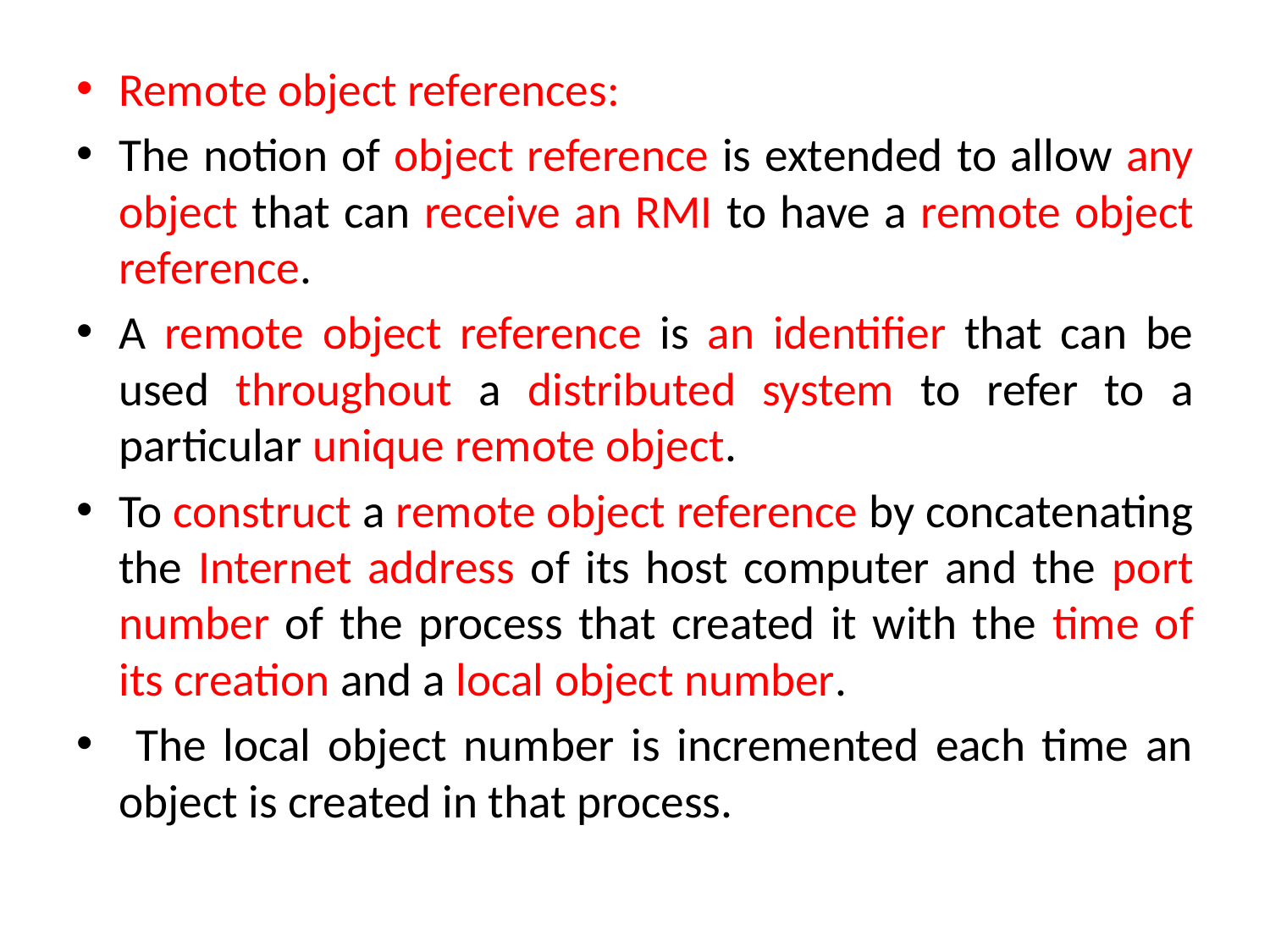

Remote object references:
The notion of object reference is extended to allow any object that can receive an RMI to have a remote object reference.
A remote object reference is an identifier that can be used throughout a distributed system to refer to a particular unique remote object.
To construct a remote object reference by concatenating the Internet address of its host computer and the port number of the process that created it with the time of its creation and a local object number.
 The local object number is incremented each time an object is created in that process.